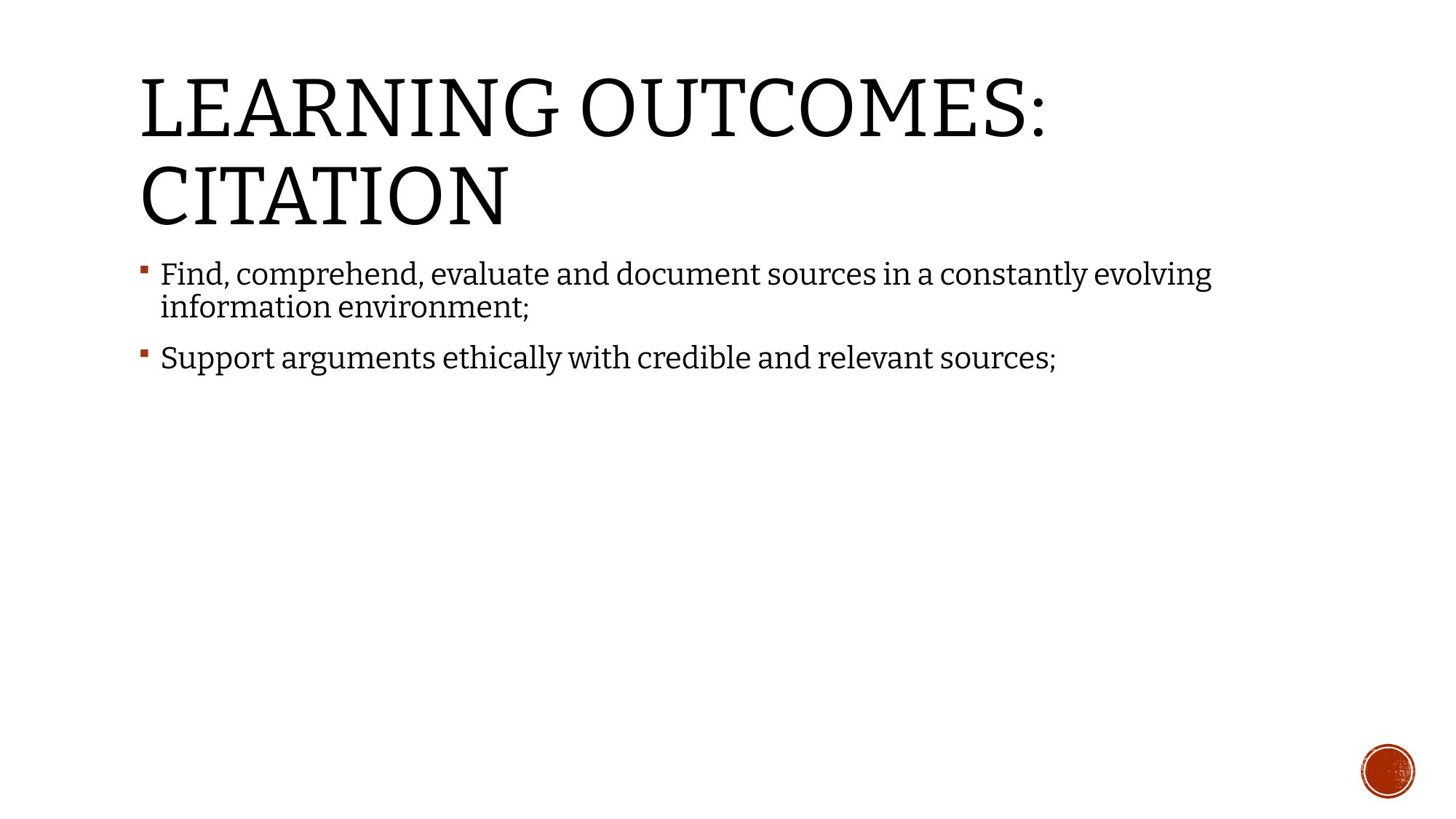

# Learning Outcomes: Citation
Find, comprehend, evaluate and document sources in a constantly evolving information environment;
Support arguments ethically with credible and relevant sources;